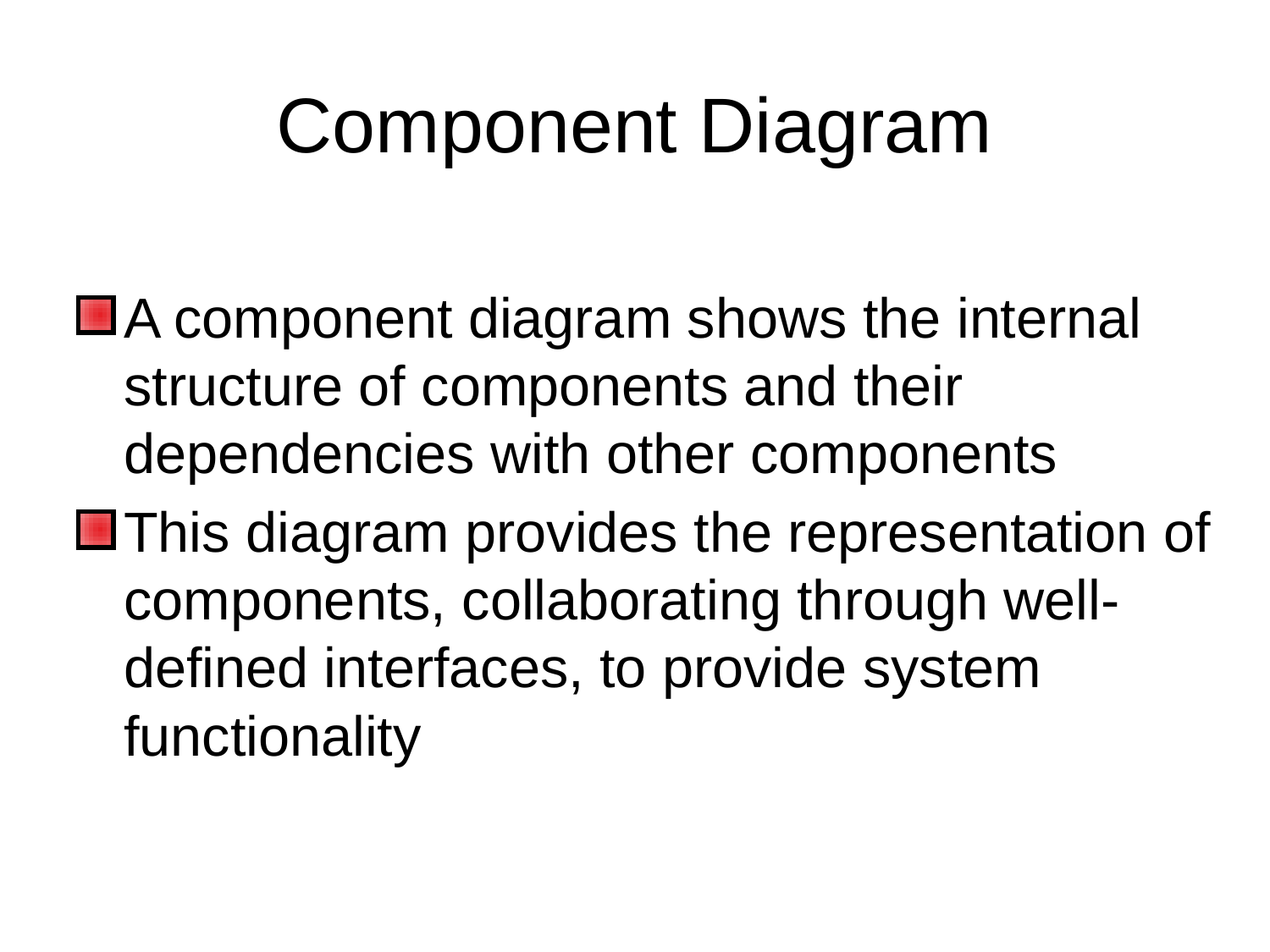

# Component Diagram
A component diagram shows the internal structure of components and their dependencies with other components
This diagram provides the representation of components, collaborating through well-defined interfaces, to provide system functionality